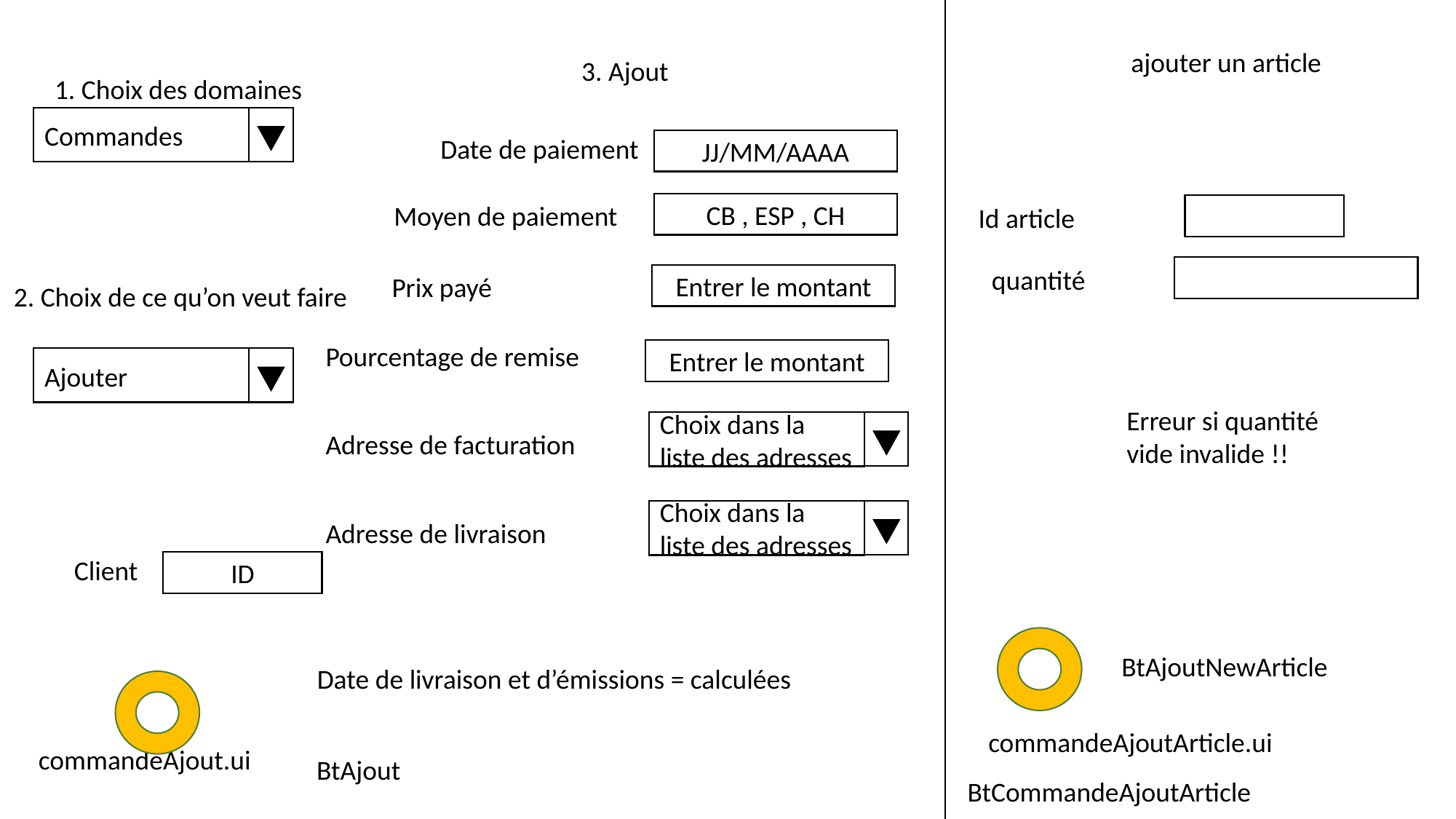

ajouter un article

3. Ajout

1. Choix des domaines
Commandes

Date de paiement
JJ/MM/AAAA
Moyen de paiement
CB , ESP , CH

Id article

quantité

Prix payé
Entrer le montant
2. Choix de ce qu’on veut faire
Pourcentage de remise
Entrer le montant
Ajouter

Erreur si quantité vide invalide !!
Choix dans la liste des adresses

Adresse de facturation

Choix dans la liste des adresses

Adresse de livraison

Client
ID

BtAjoutNewArticle
Date de livraison et d’émissions = calculées

commandeAjoutArticle.ui
commandeAjout.ui
BtAjout
BtCommandeAjoutArticle